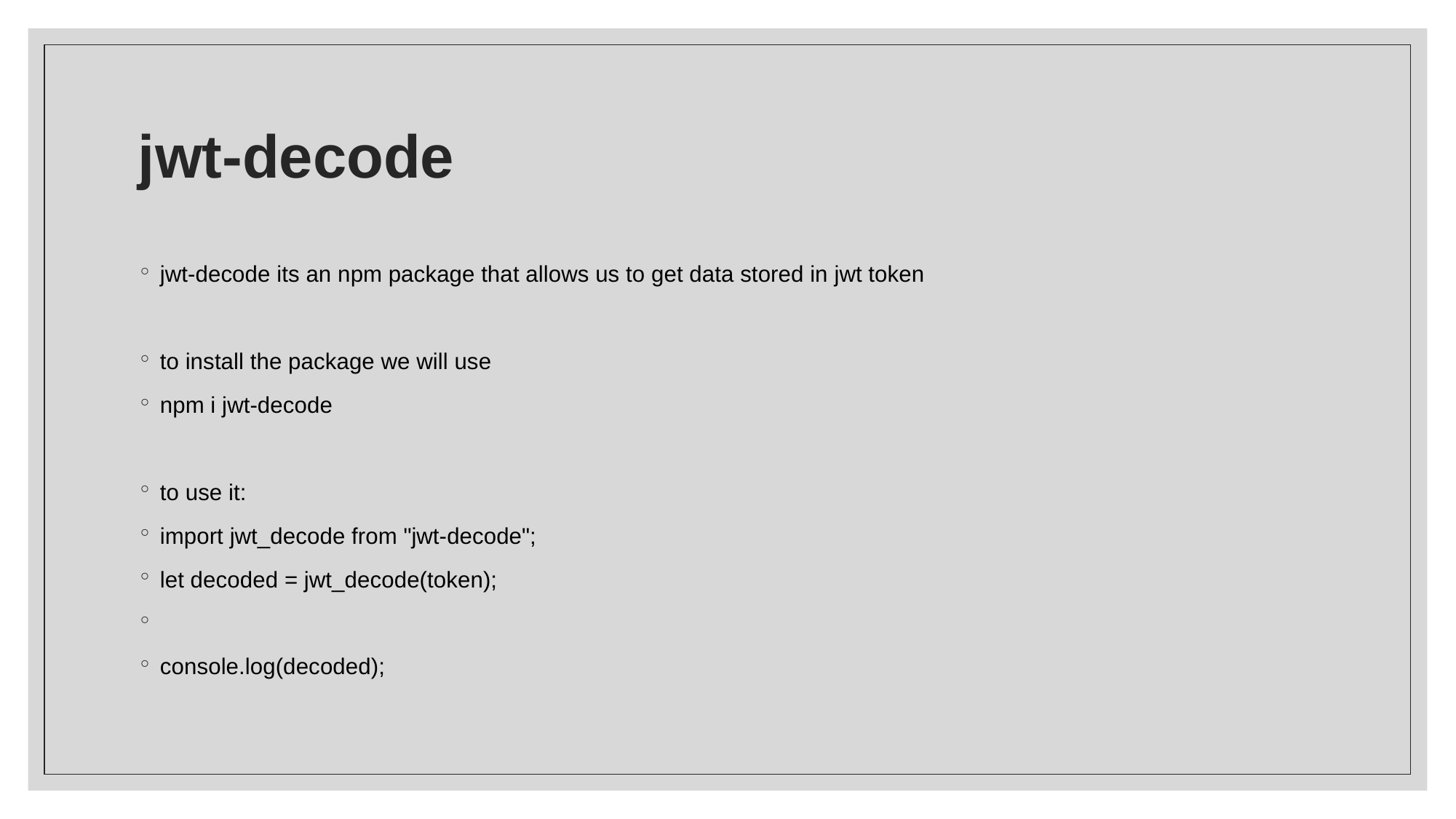

# jwt-decode
jwt-decode its an npm package that allows us to get data stored in jwt token

to install the package we will use
npm i jwt-decode

to use it:
import jwt_decode from "jwt-decode";
let decoded = jwt_decode(token);

console.log(decoded);